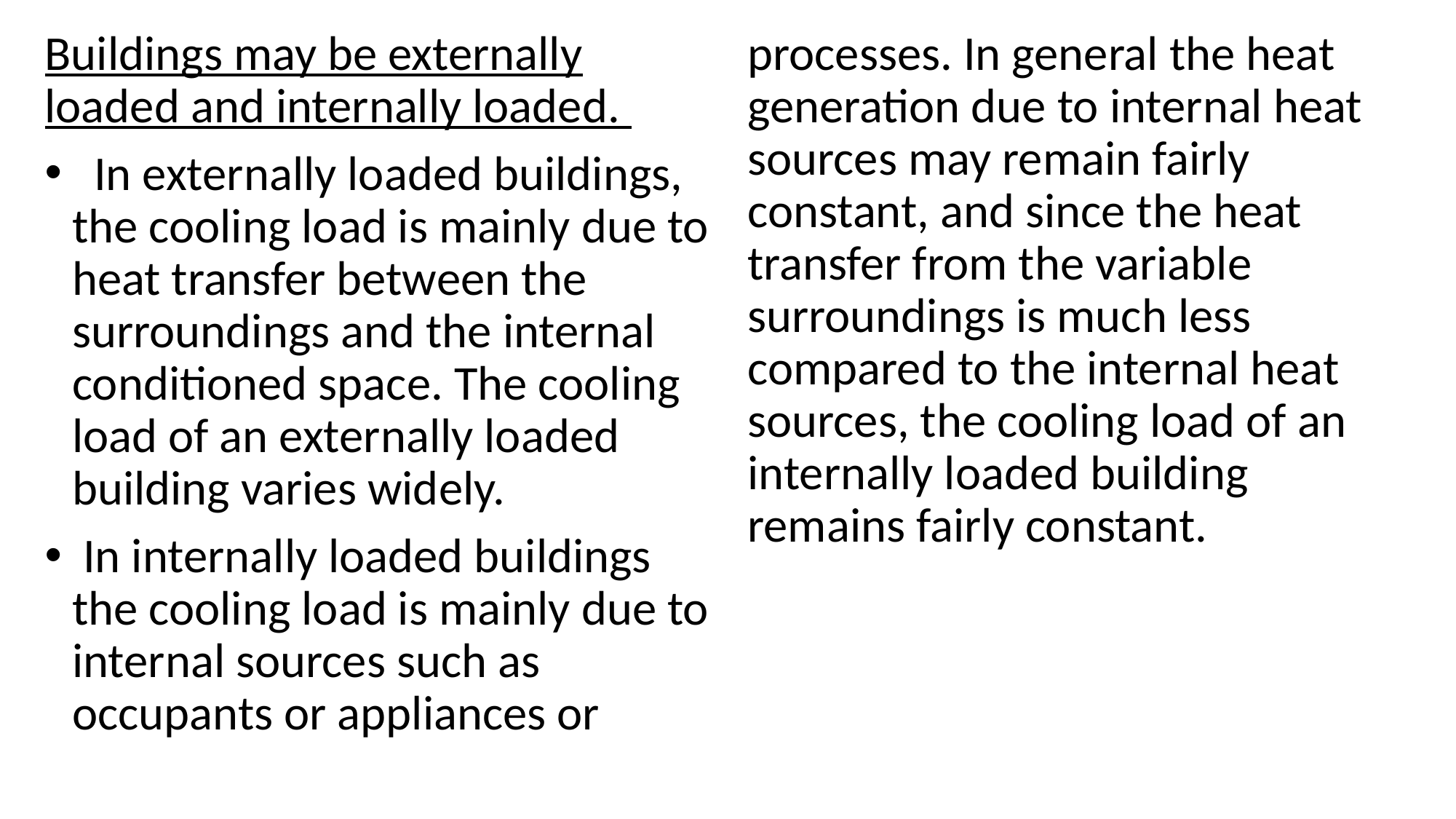

Buildings may be externally loaded and internally loaded.
  In externally loaded buildings, the cooling load is mainly due to heat transfer between the surroundings and the internal conditioned space. The cooling load of an externally loaded building varies widely.
 In internally loaded buildings the cooling load is mainly due to internal sources such as occupants or appliances or processes. In general the heat generation due to internal heat sources may remain fairly constant, and since the heat transfer from the variable surroundings is much less compared to the internal heat sources, the cooling load of an internally loaded building remains fairly constant.